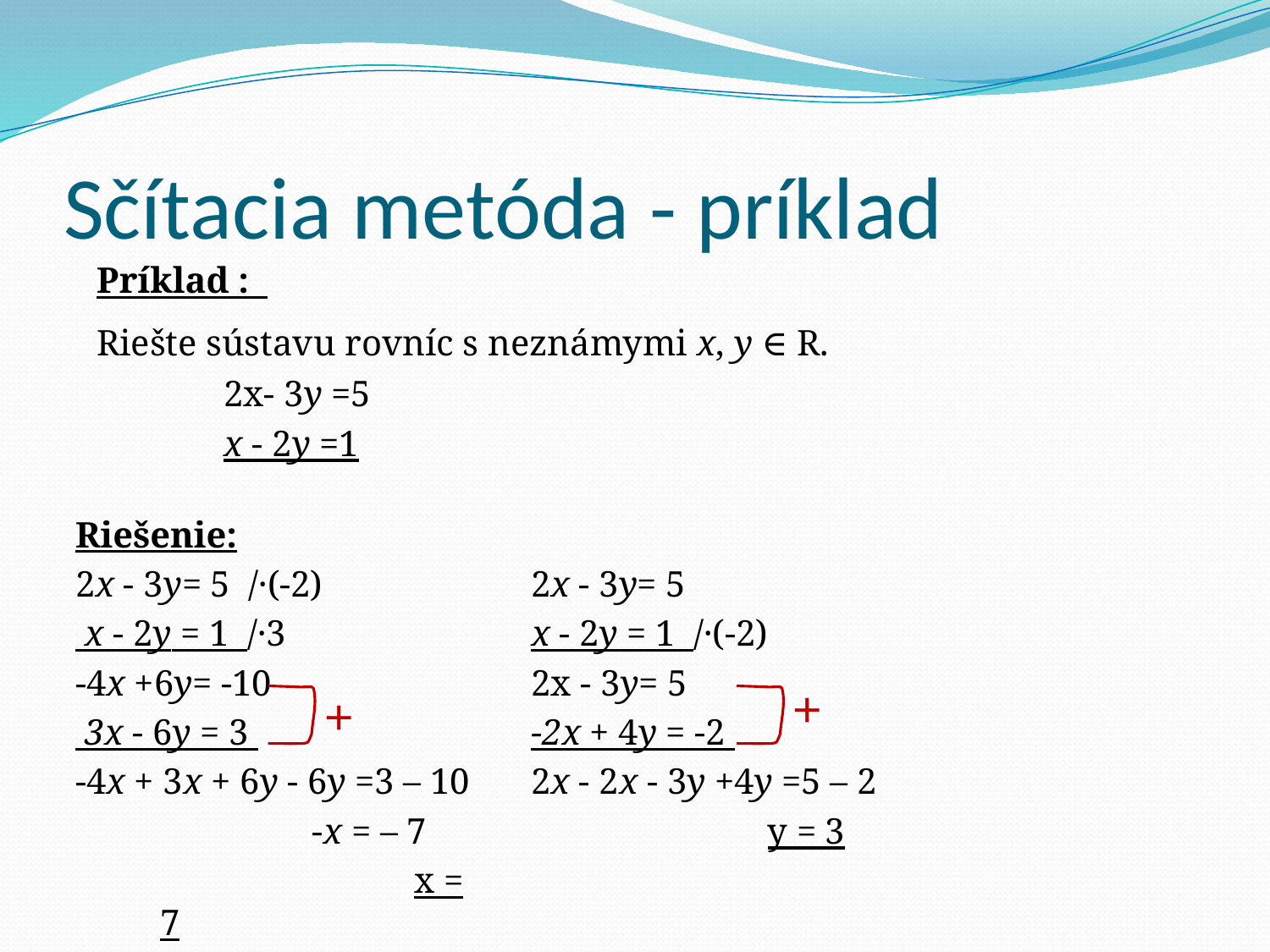

# Sčítacia metóda - príklad
Príklad :
Riešte sústavu rovníc s neznámymi x, y ∈ R.
	2x- 3y =5
	x - 2y =1

Riešenie:
2x - 3y= 5  /·(-2)
 x - 2y = 1  /·3
-4x +6y= -10
 3x - 6y = 3
-4x + 3x + 6y - 6y =3 – 10
                          -x = – 7
			x = 7

2x - 3y= 5
x - 2y = 1  /·(-2)
2x - 3y= 5
-2x + 4y = -2
2x - 2x - 3y +4y =5 – 2
                          y = 3

+
+